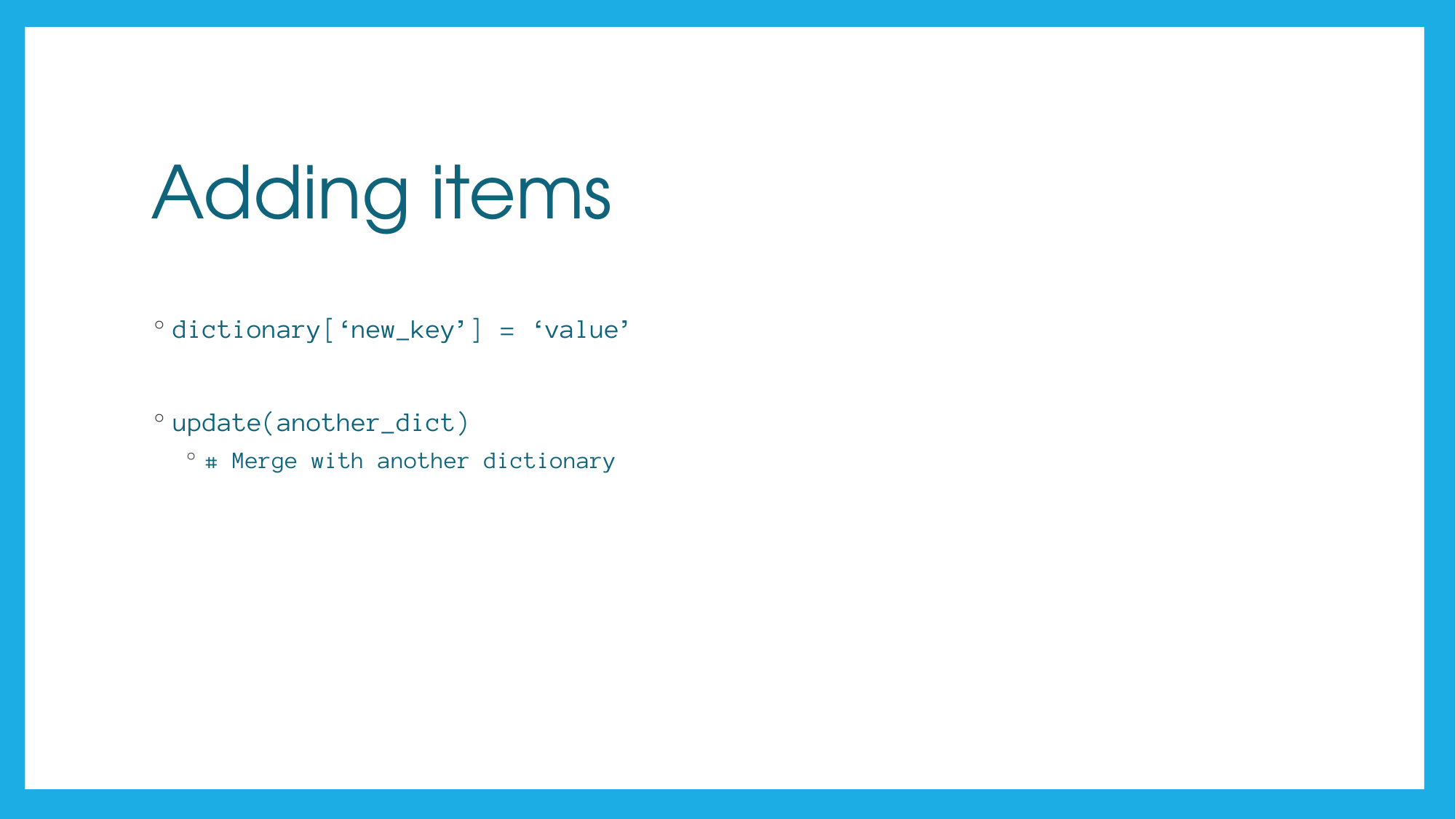

# Adding items
dictionary[‘new_key’] = ‘value’

update(another_dict)
# Merge with another dictionary